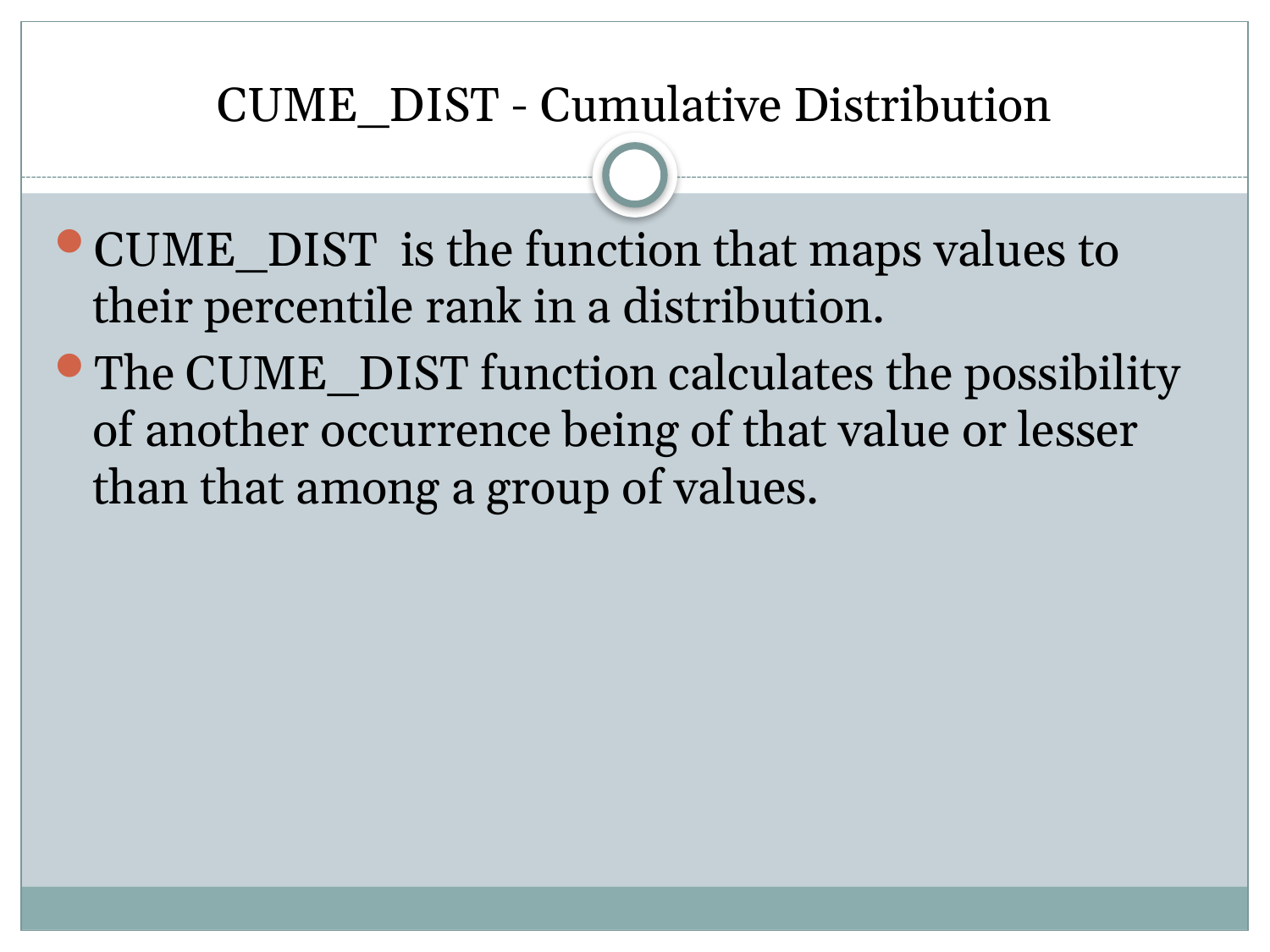

# CUME_DIST - Cumulative Distribution
CUME_DIST  is the function that maps values to their percentile rank in a distribution.
The CUME_DIST function calculates the possibility of another occurrence being of that value or lesser than that among a group of values.